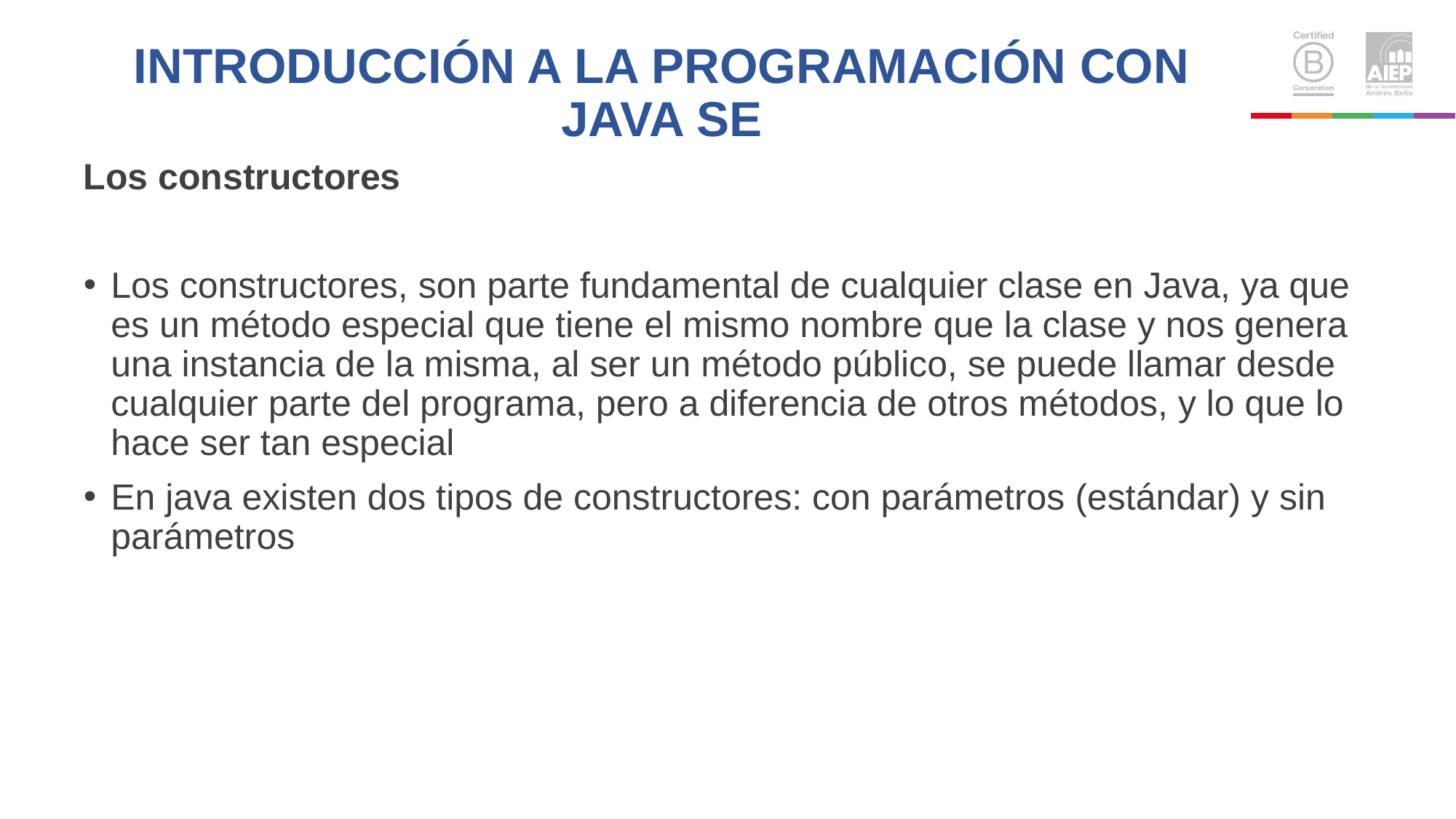

# INTRODUCCIÓN A LA PROGRAMACIÓN CON JAVA SE
Los constructores

Los constructores, son parte fundamental de cualquier clase en Java, ya que es un método especial que tiene el mismo nombre que la clase y nos genera una instancia de la misma, al ser un método público, se puede llamar desde cualquier parte del programa, pero a diferencia de otros métodos, y lo que lo hace ser tan especial
En java existen dos tipos de constructores: con parámetros (estándar) y sin parámetros